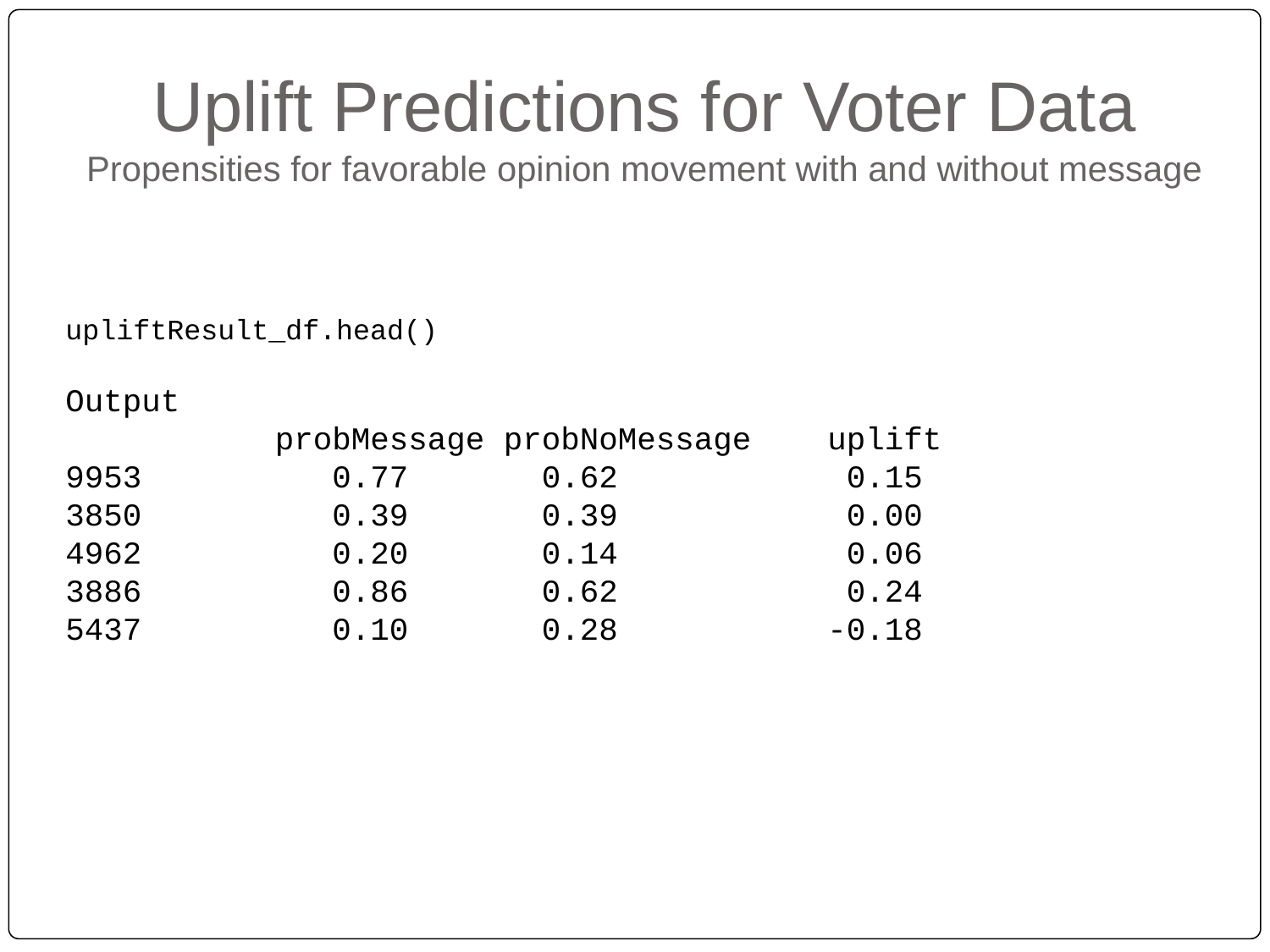

# Uplift Predictions for Voter Data
Propensities for favorable opinion movement with and without message

upliftResult_df.head()

Output
           probMessage probNoMessage    uplift
9953          0.77       0.62            0.15
3850          0.39       0.39            0.00
4962          0.20       0.14            0.06
3886          0.86       0.62            0.24
5437          0.10       0.28           -0.18